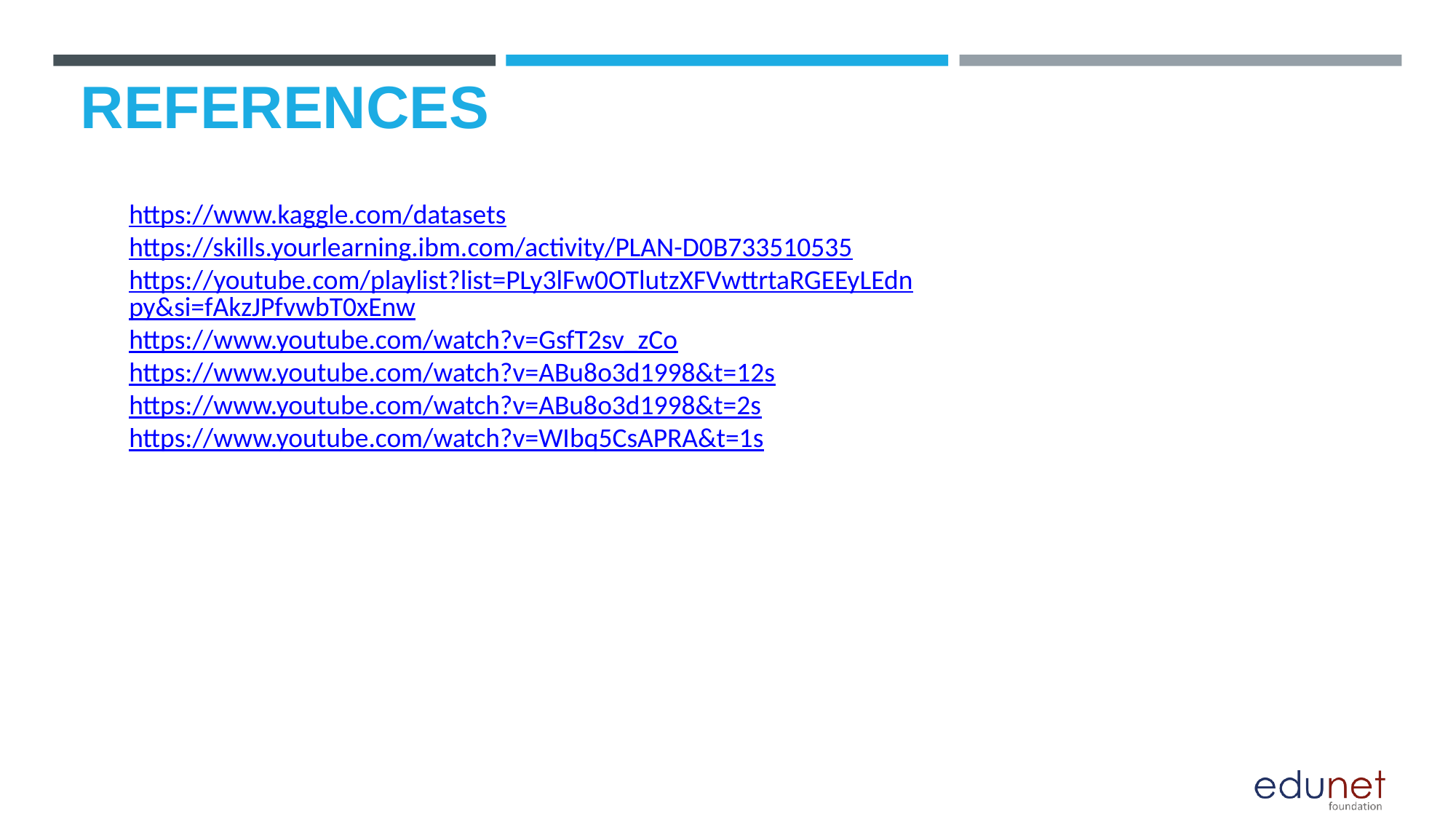

# REFERENCES
https://www.kaggle.com/datasets
https://skills.yourlearning.ibm.com/activity/PLAN-D0B733510535
https://youtube.com/playlist?list=PLy3lFw0OTlutzXFVwttrtaRGEEyLEdnpy&si=fAkzJPfvwbT0xEnw
https://www.youtube.com/watch?v=GsfT2sv_zCo
https://www.youtube.com/watch?v=ABu8o3d1998&t=12s
https://www.youtube.com/watch?v=ABu8o3d1998&t=2s
https://www.youtube.com/watch?v=WIbq5CsAPRA&t=1s